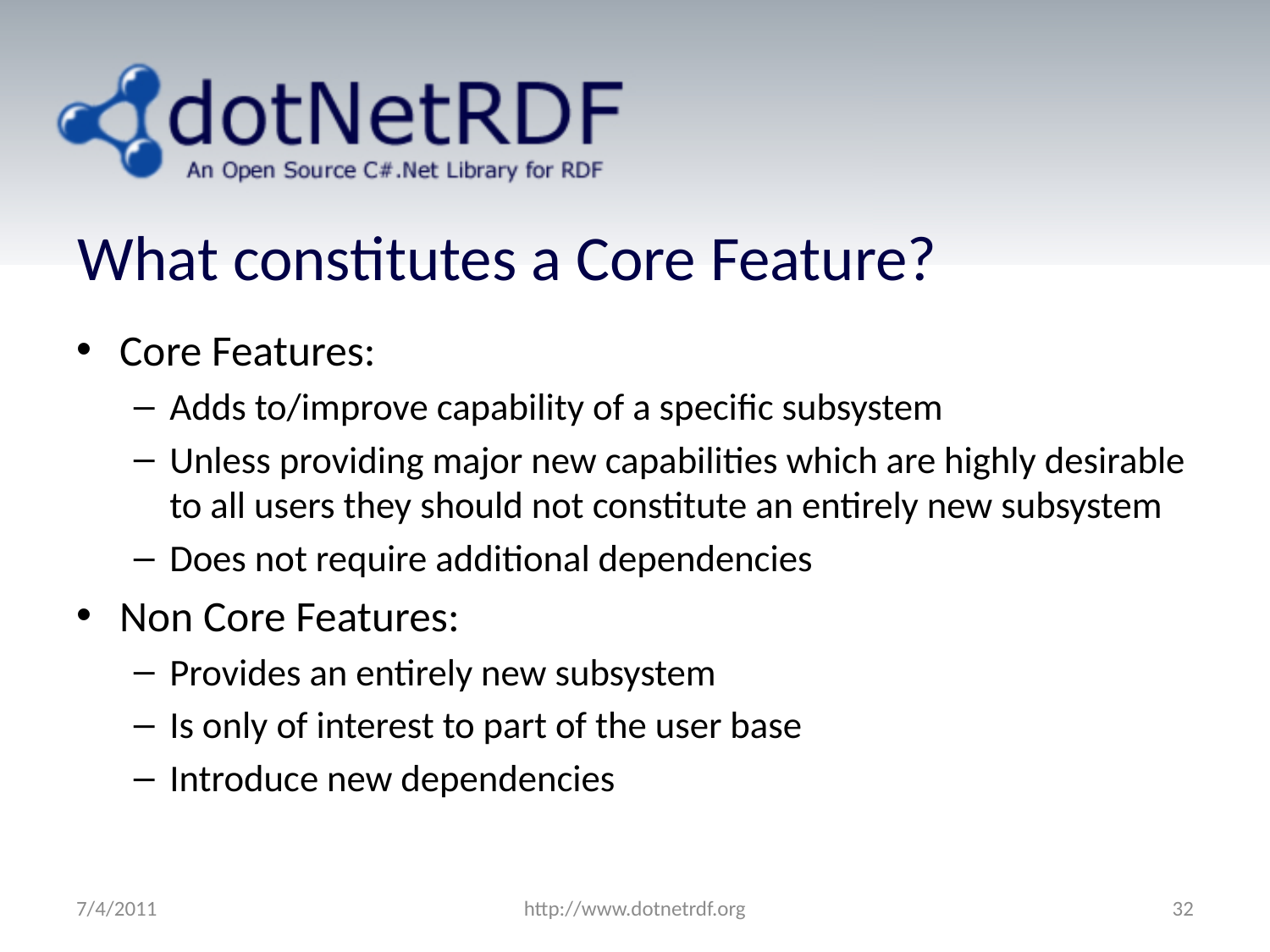

# What constitutes a Core Feature?
Core Features:
Adds to/improve capability of a specific subsystem
Unless providing major new capabilities which are highly desirable to all users they should not constitute an entirely new subsystem
Does not require additional dependencies
Non Core Features:
Provides an entirely new subsystem
Is only of interest to part of the user base
Introduce new dependencies
7/4/2011
http://www.dotnetrdf.org
32